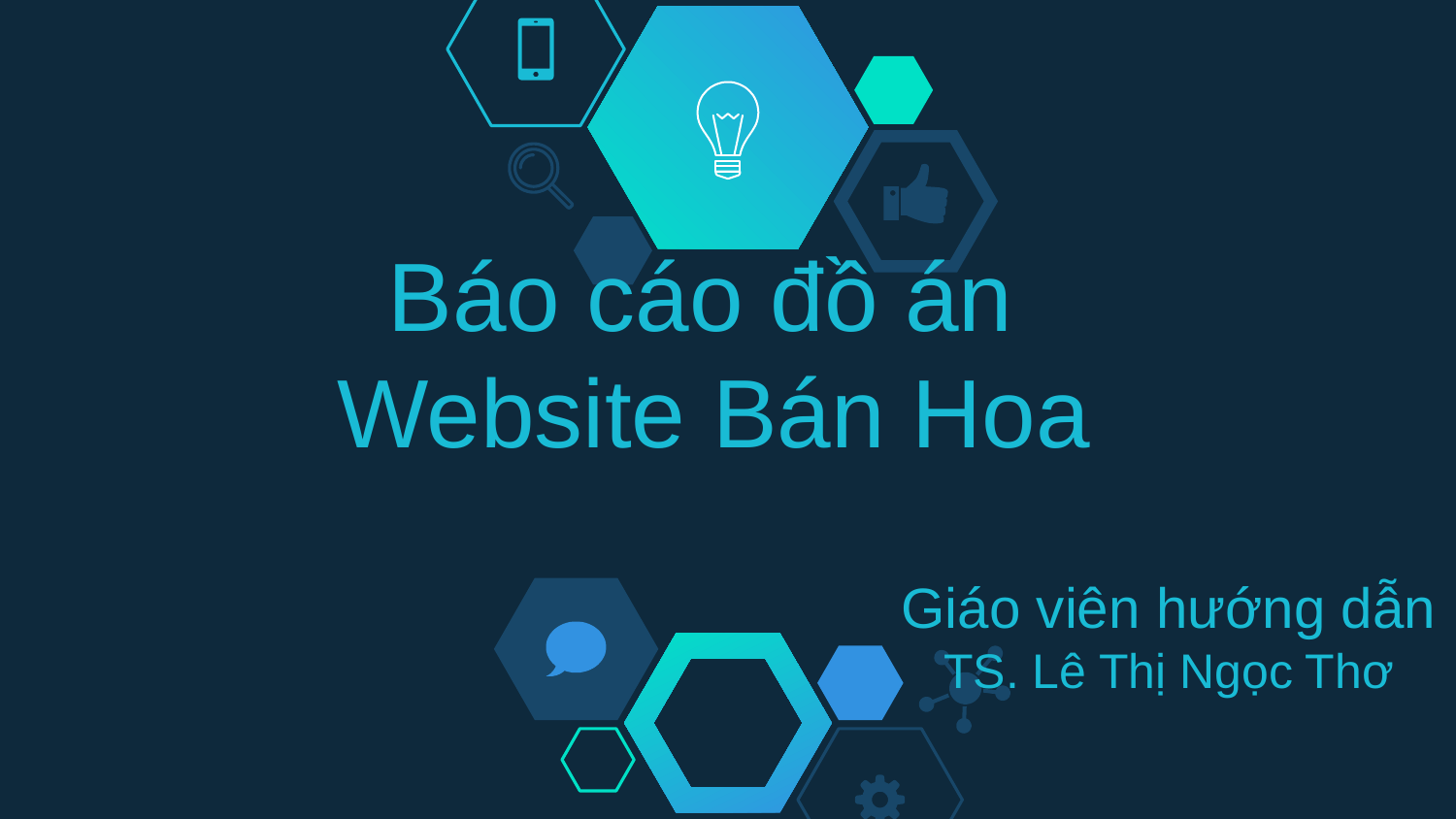

# Báo cáo đồ án Website Bán Hoa
Giáo viên hướng dẫn
TS. Lê Thị Ngọc Thơ